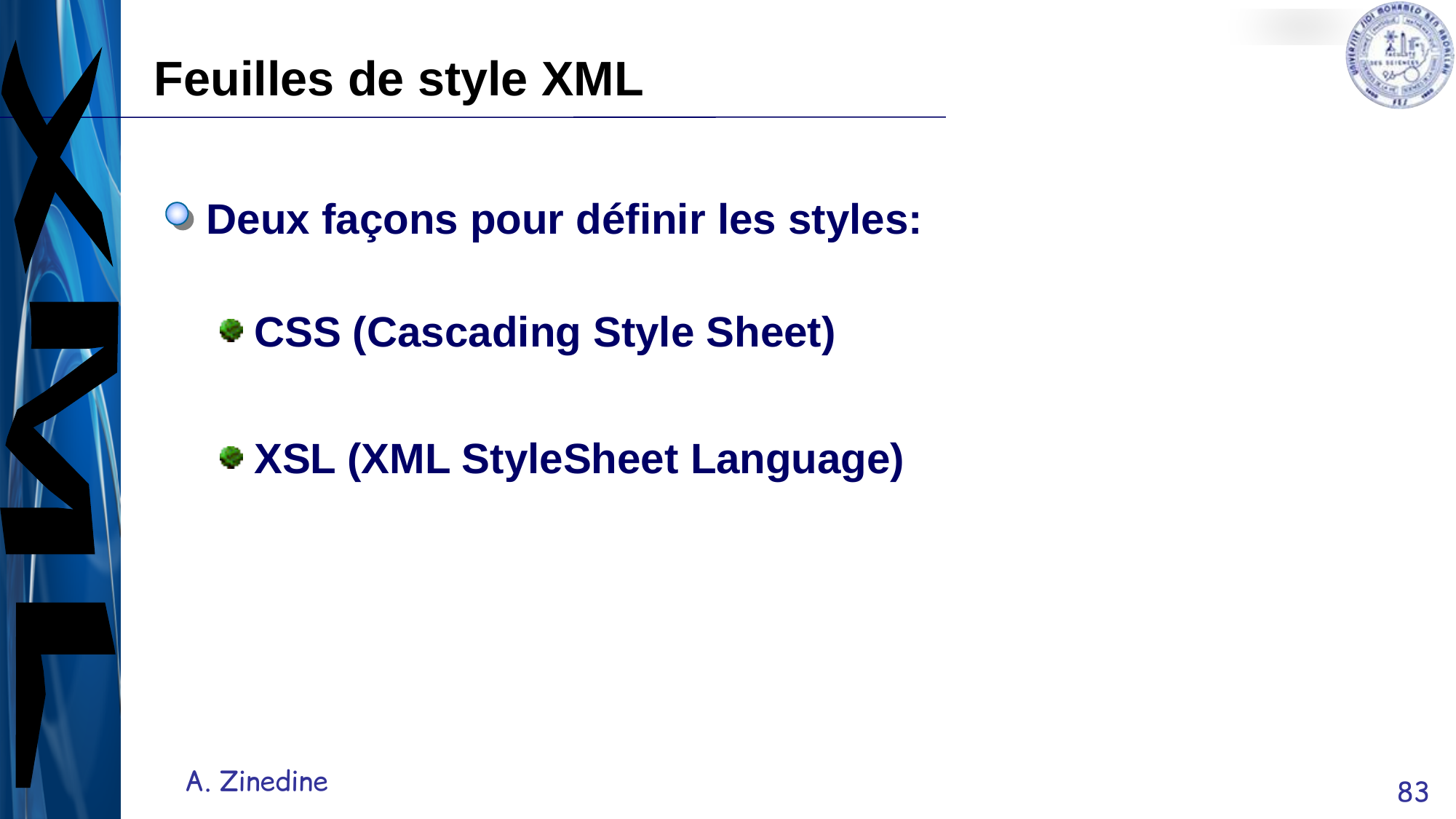

# Feuilles de style XML
Deux façons pour définir les styles:

CSS (Cascading Style Sheet)

XSL (XML StyleSheet Language)